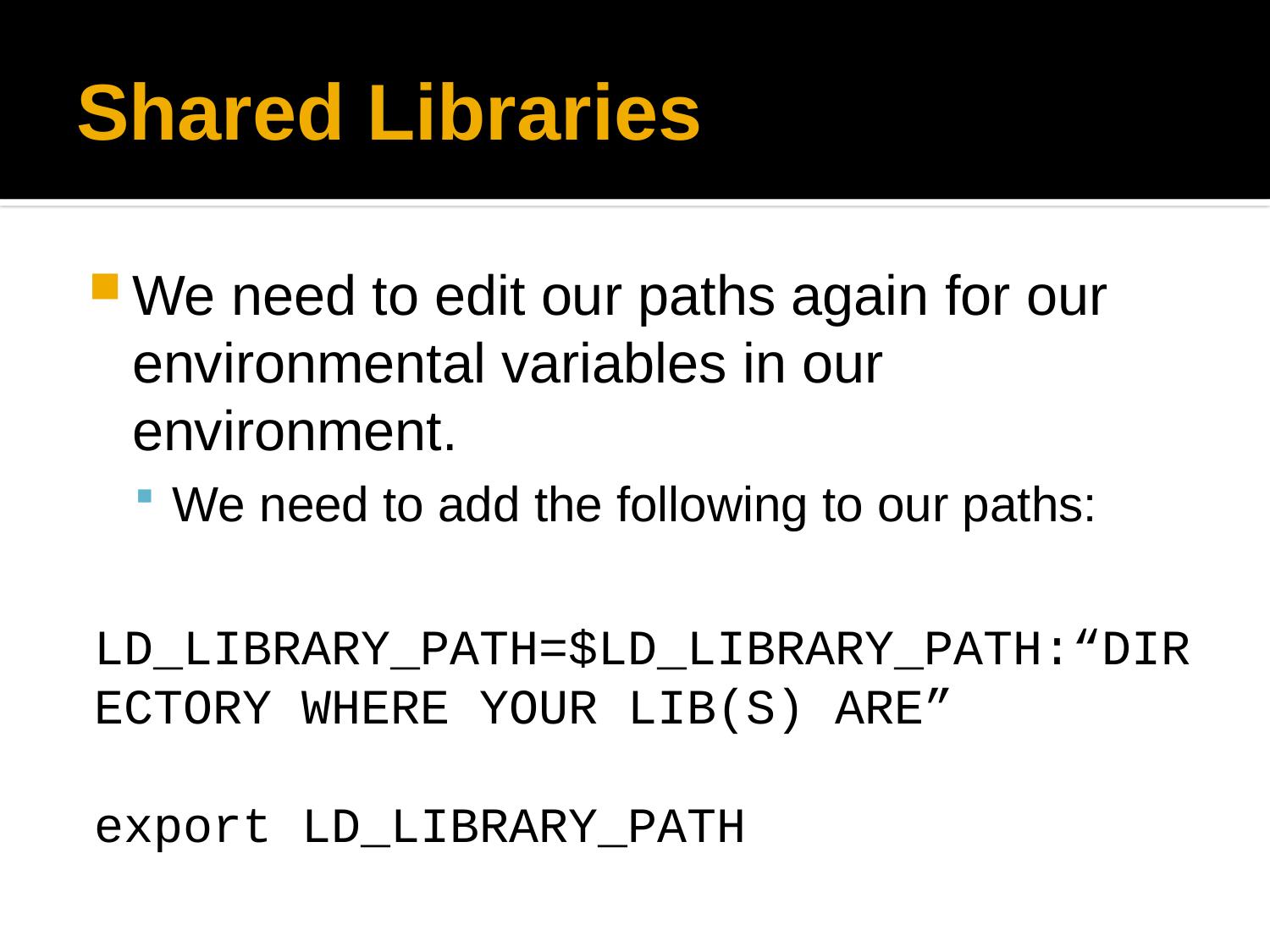

# Shared Libraries
We need to edit our paths again for our environmental variables in our environment.
We need to add the following to our paths:

LD_LIBRARY_PATH=$LD_LIBRARY_PATH:“DIRECTORY WHERE YOUR LIB(S) ARE”

export LD_LIBRARY_PATH